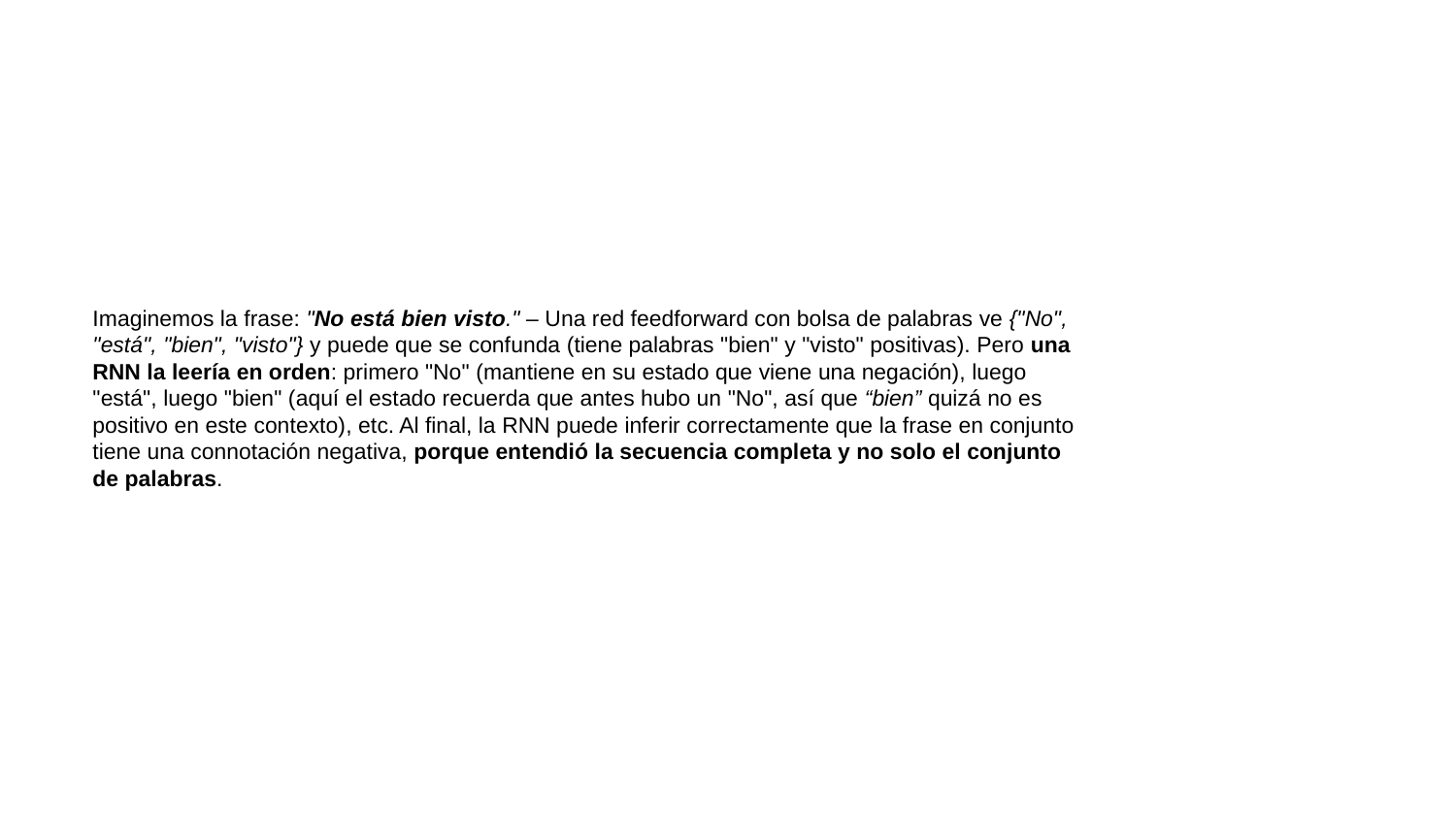

# Imaginemos la frase: "No está bien visto." – Una red feedforward con bolsa de palabras ve {"No", "está", "bien", "visto"} y puede que se confunda (tiene palabras "bien" y "visto" positivas). Pero una RNN la leería en orden: primero "No" (mantiene en su estado que viene una negación), luego "está", luego "bien" (aquí el estado recuerda que antes hubo un "No", así que “bien” quizá no es positivo en este contexto), etc. Al final, la RNN puede inferir correctamente que la frase en conjunto tiene una connotación negativa, porque entendió la secuencia completa y no solo el conjunto de palabras.